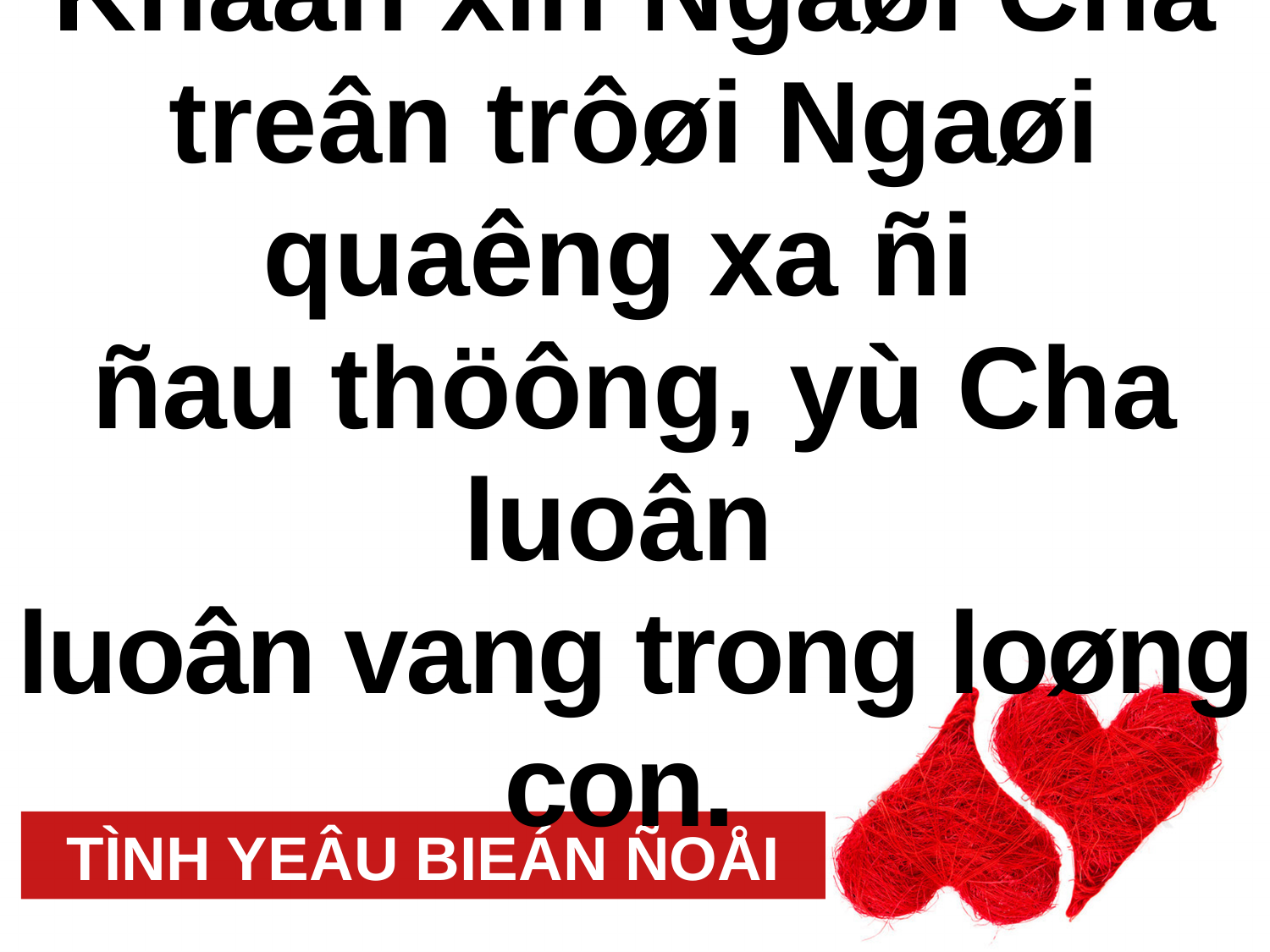

Khaån xin Ngaøi Cha treân trôøi Ngaøi quaêng xa ñi
ñau thöông, yù Cha luoân
luoân vang trong loøng con.
TÌNH YEÂU BIEÁN ÑOÅI